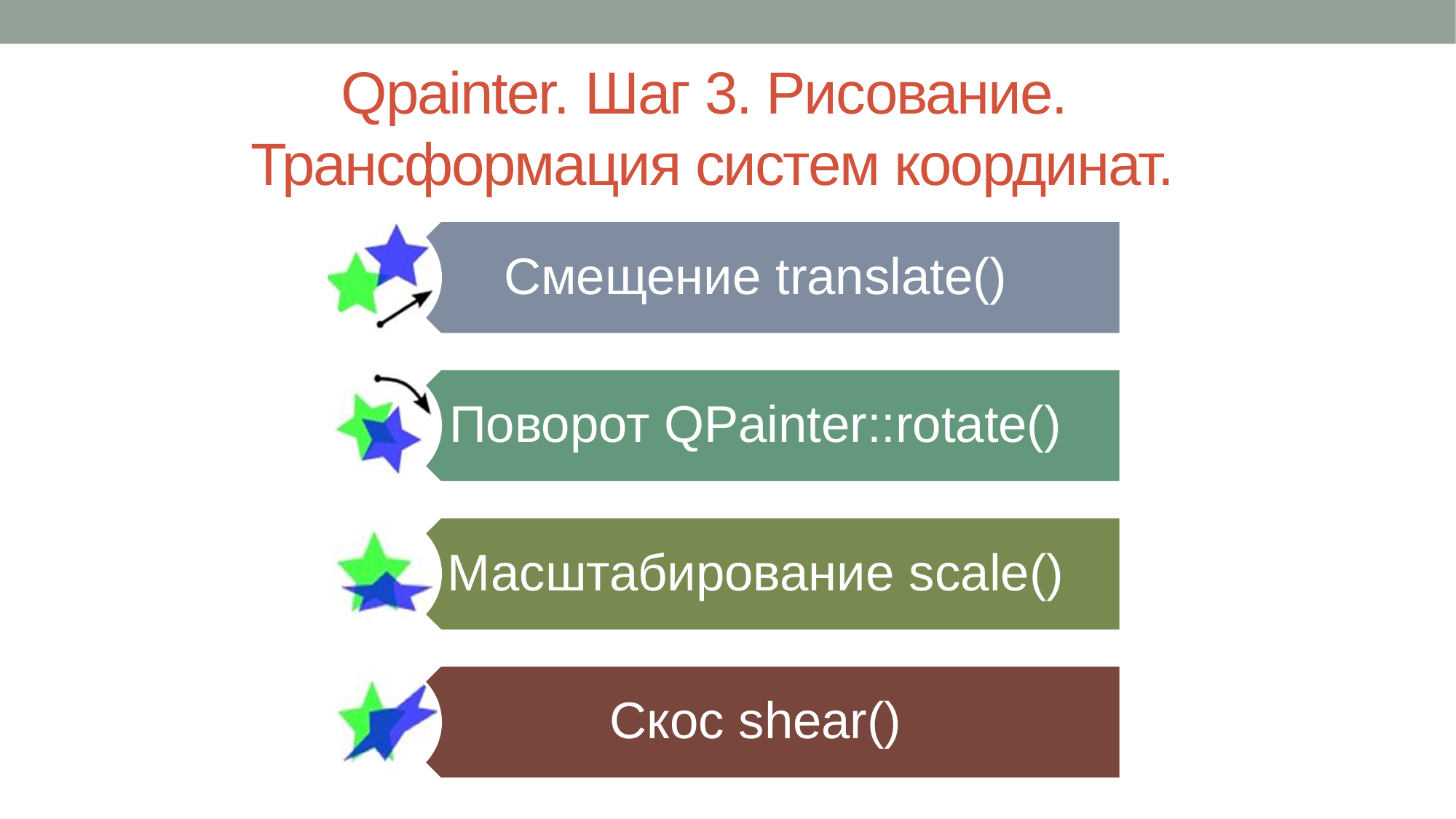

# Qpainter. Шаг 3. Рисование. Трансформация систем координат.
Смещение translate()
Поворот QPainter::rotate()
Масштабирование scale()
Скос shear()